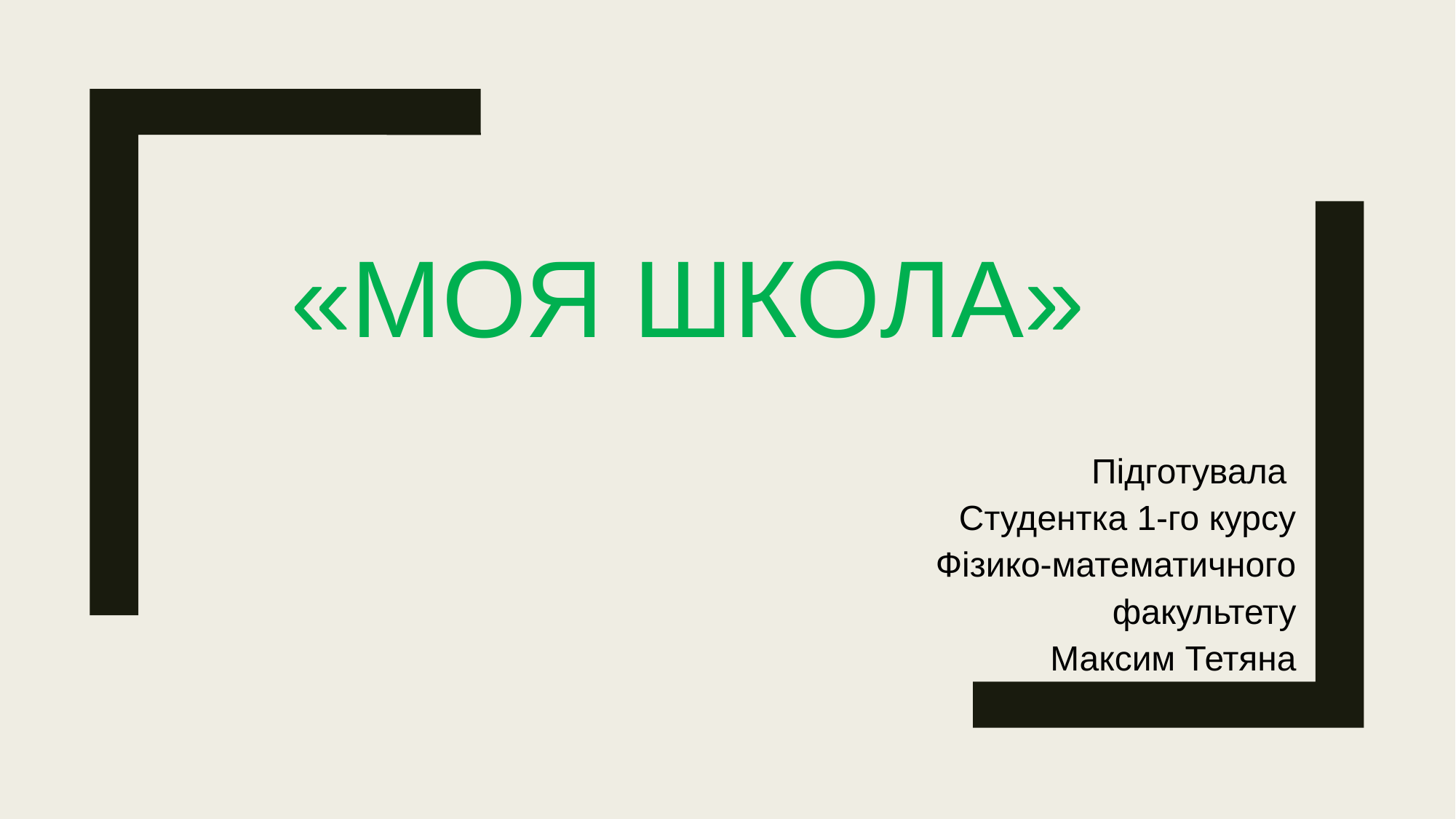

# «Моя школа»
Підготувала
Студентка 1-го курсу
Фізико-математичного факультету
Максим Тетяна